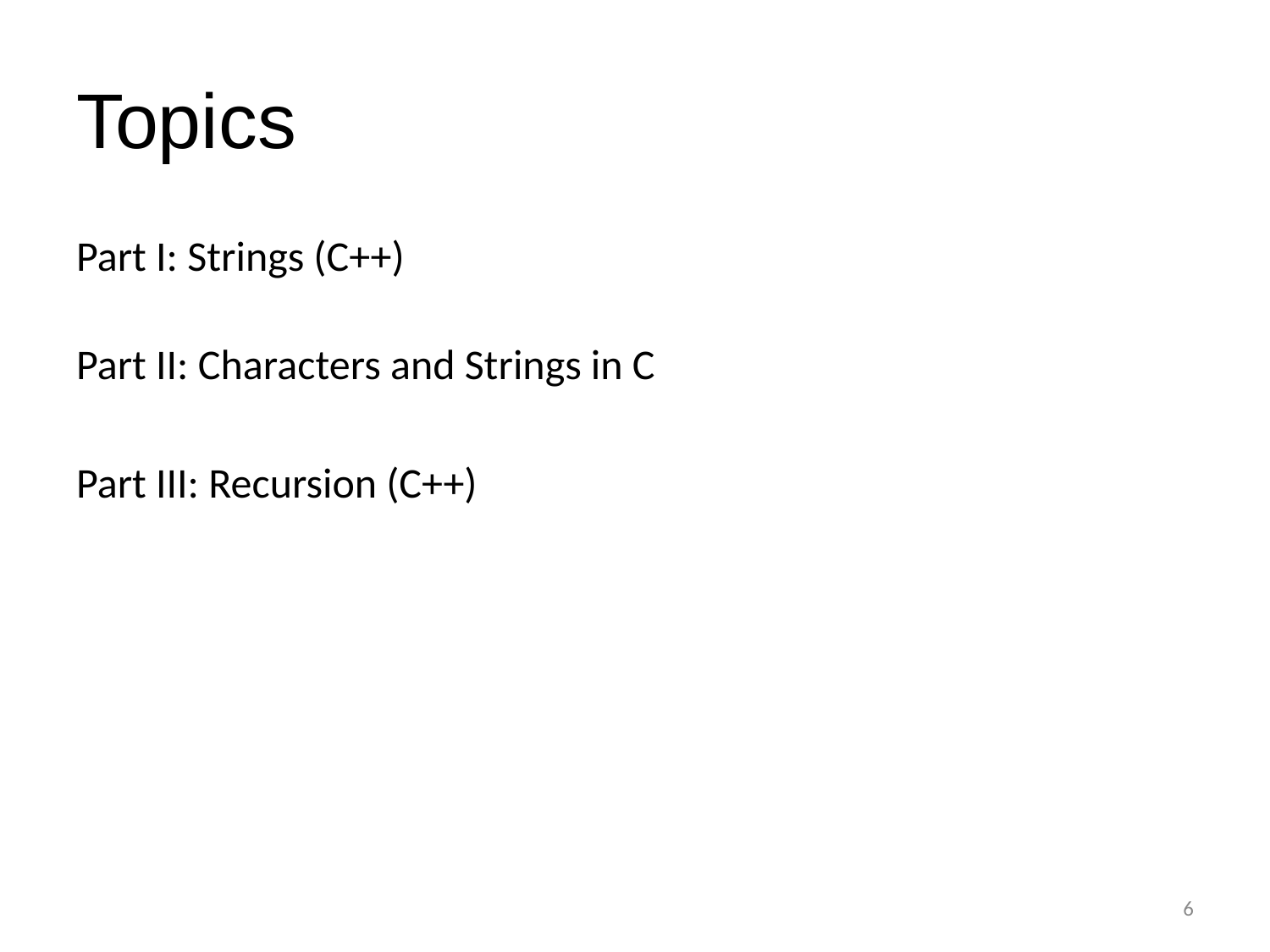

# Topics
Part I: Strings (C++)

Part II: Characters and Strings in C

Part III: Recursion (C++)

6